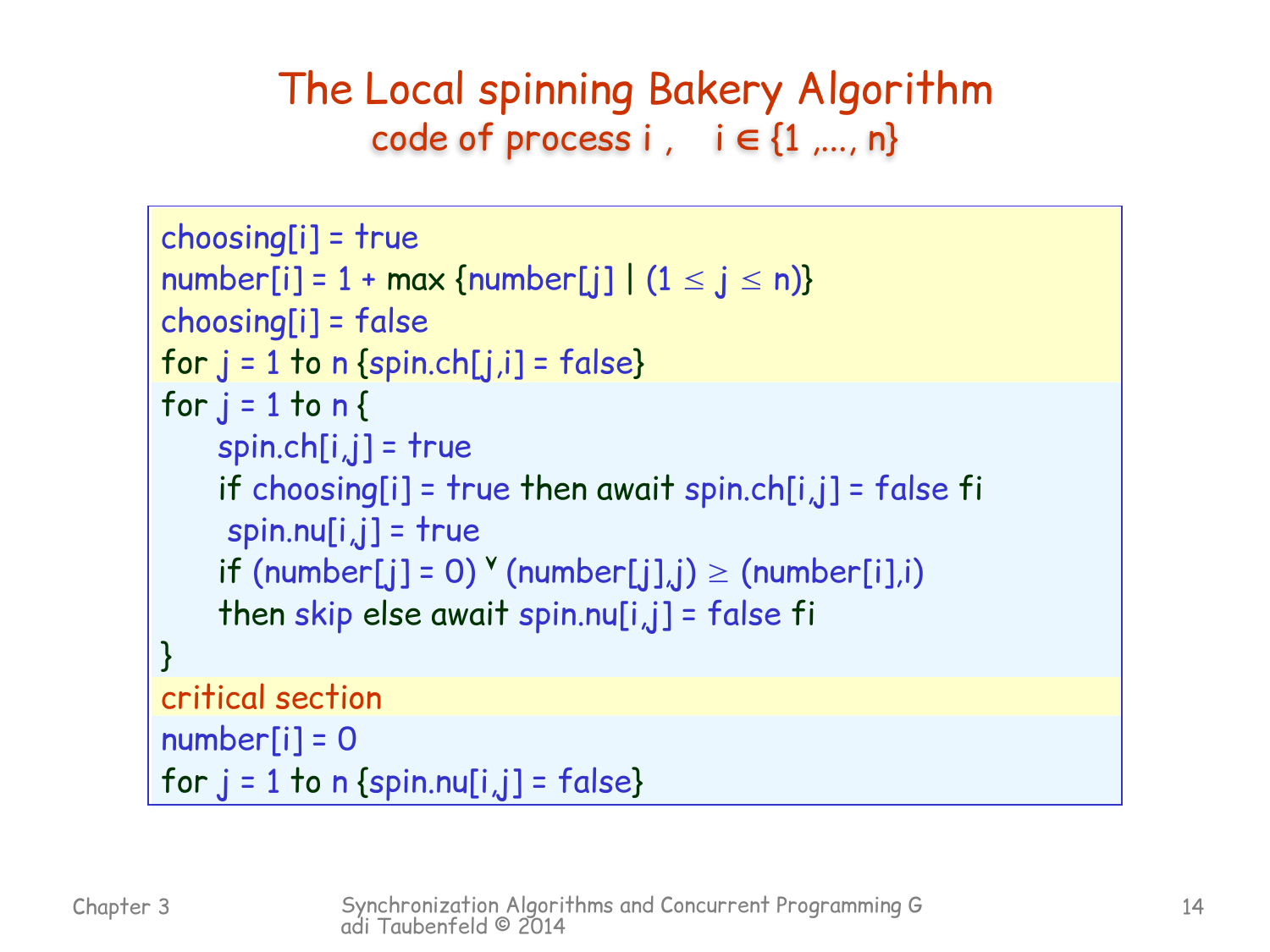

The Local spinning Bakery Algorithm
# code of process i ,    i ∈ {1 ,..., n}
choosing[i] = true
number[i] = 1 + max {number[j] | (1 ≤ j ≤ n)}
choosing[i] = false
for j = 1 to n {spin.ch[j,i] = false}
for j = 1 to n {
      spin.ch[i,j] = true
      if choosing[i] = true then await spin.ch[i,j] = false fi
       spin.nu[i,j] = true
      if (number[j] = 0) ∨ (number[j],j) ≥ (number[i],i)
      then skip else await spin.nu[i,j] = false fi
}
critical section
number[i] = 0
for j = 1 to n {spin.nu[i,j] = false}

Synchronization Algorithms and Concurrent Programming Gadi Taubenfeld © 2014
Chapter 3